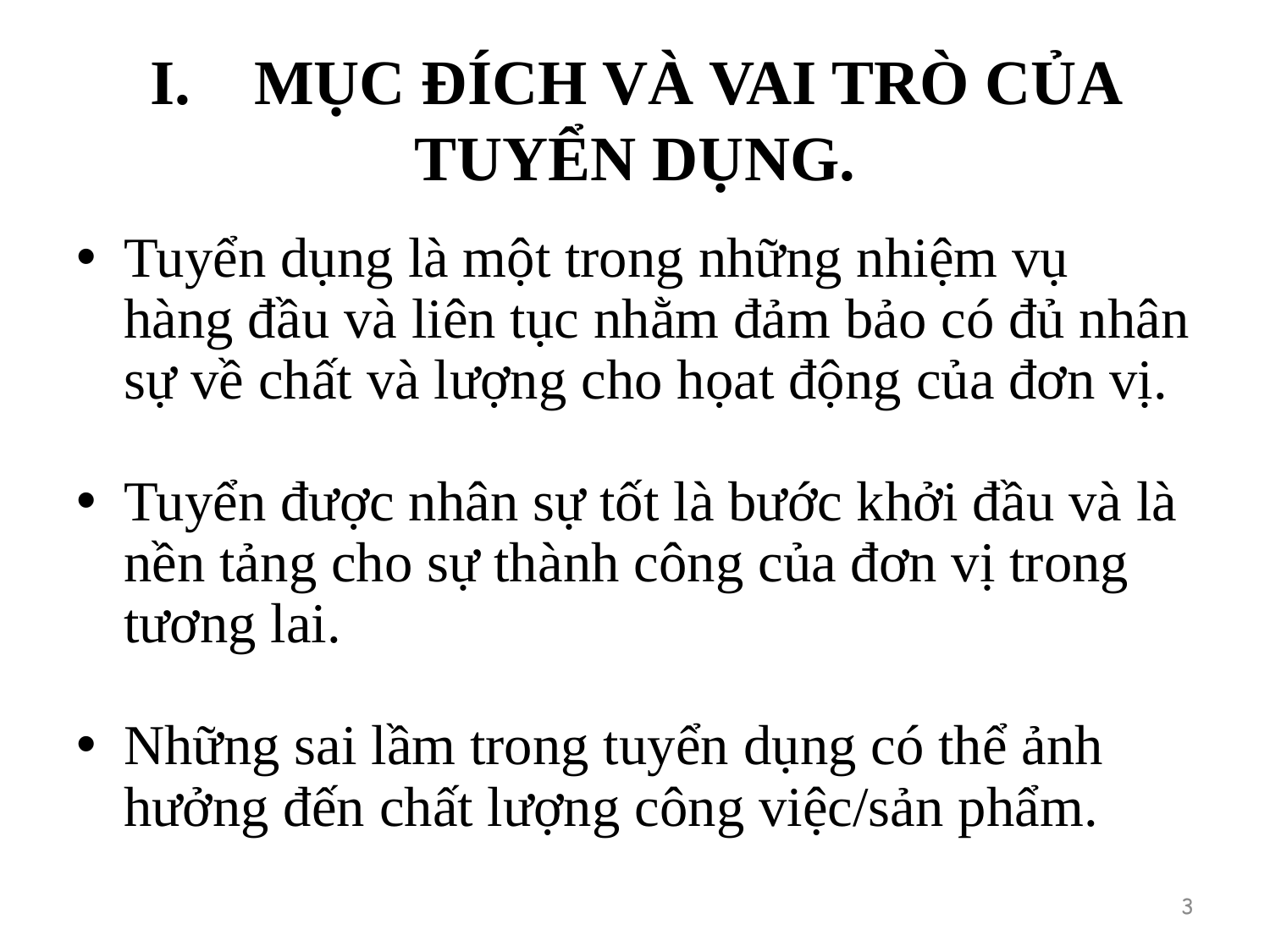

# I.    MỤC ĐÍCH VÀ VAI TRÒ CỦA TUYỂN DỤNG.
Tuyển dụng là một trong những nhiệm vụ hàng đầu và liên tục nhằm đảm bảo có đủ nhân sự về chất và lượng cho họat động của đơn vị.

Tuyển được nhân sự tốt là bước khởi đầu và là nền tảng cho sự thành công của đơn vị trong tương lai.

Những sai lầm trong tuyển dụng có thể ảnh hưởng đến chất lượng công việc/sản phẩm.

3